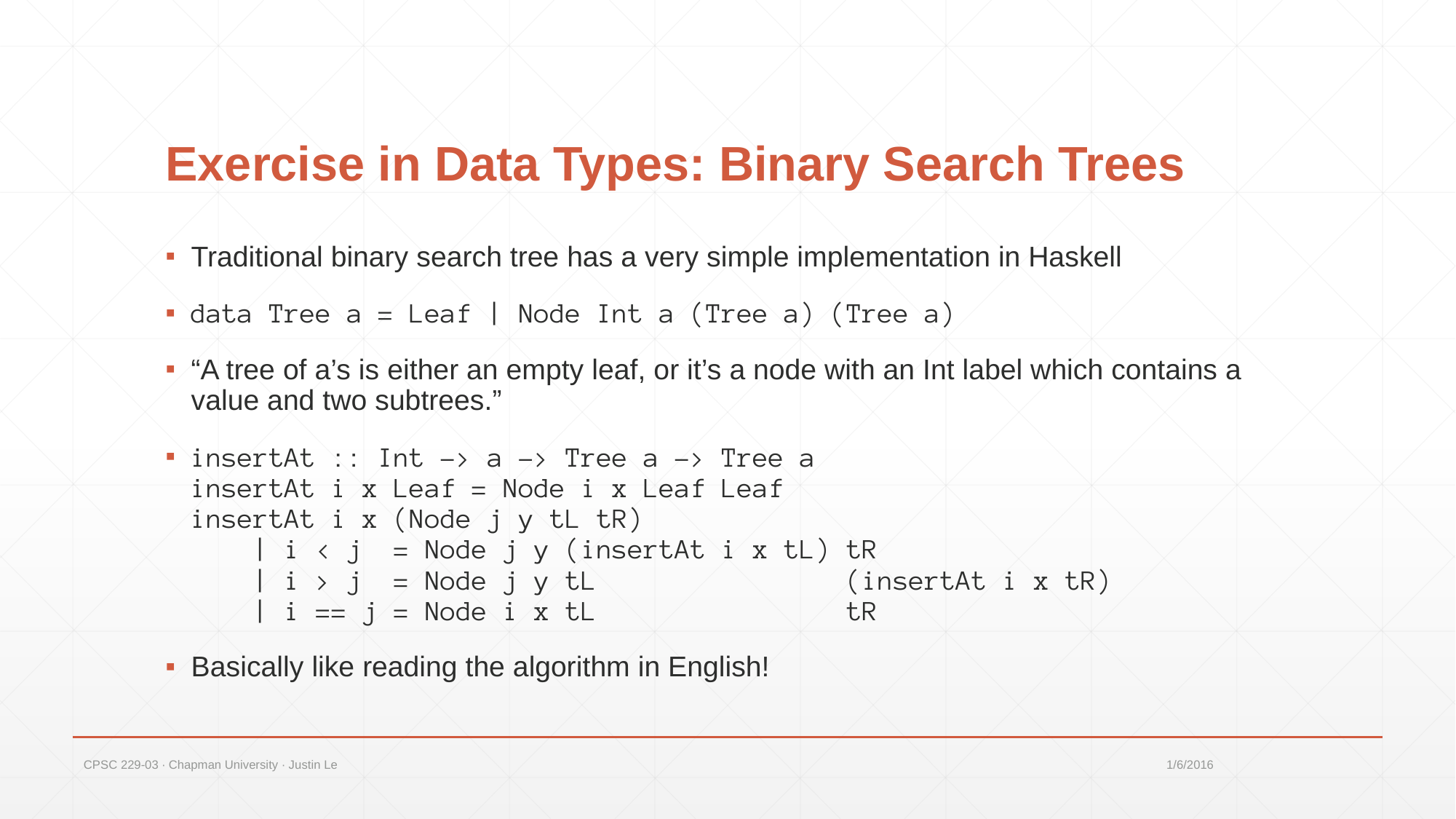

# Exercise in Data Types: Binary Search Trees
Traditional binary search tree has a very simple implementation in Haskell
data Tree a = Leaf | Node Int a (Tree a) (Tree a)
“A tree of a’s is either an empty leaf, or it’s a node with an Int label which contains a value and two subtrees.”
insertAt :: Int -> a -> Tree a -> Tree a
insertAt i x Leaf = Node i x Leaf Leaf
insertAt i x (Node j y tL tR)
    | i < j  = Node j y (insertAt i x tL) tR
    | i > j  = Node j y tL                (insertAt i x tR)
    | i == j = Node i x tL                tR
Basically like reading the algorithm in English!
CPSC 229-03 ∙ Chapman University ∙ Justin Le
1/6/2016